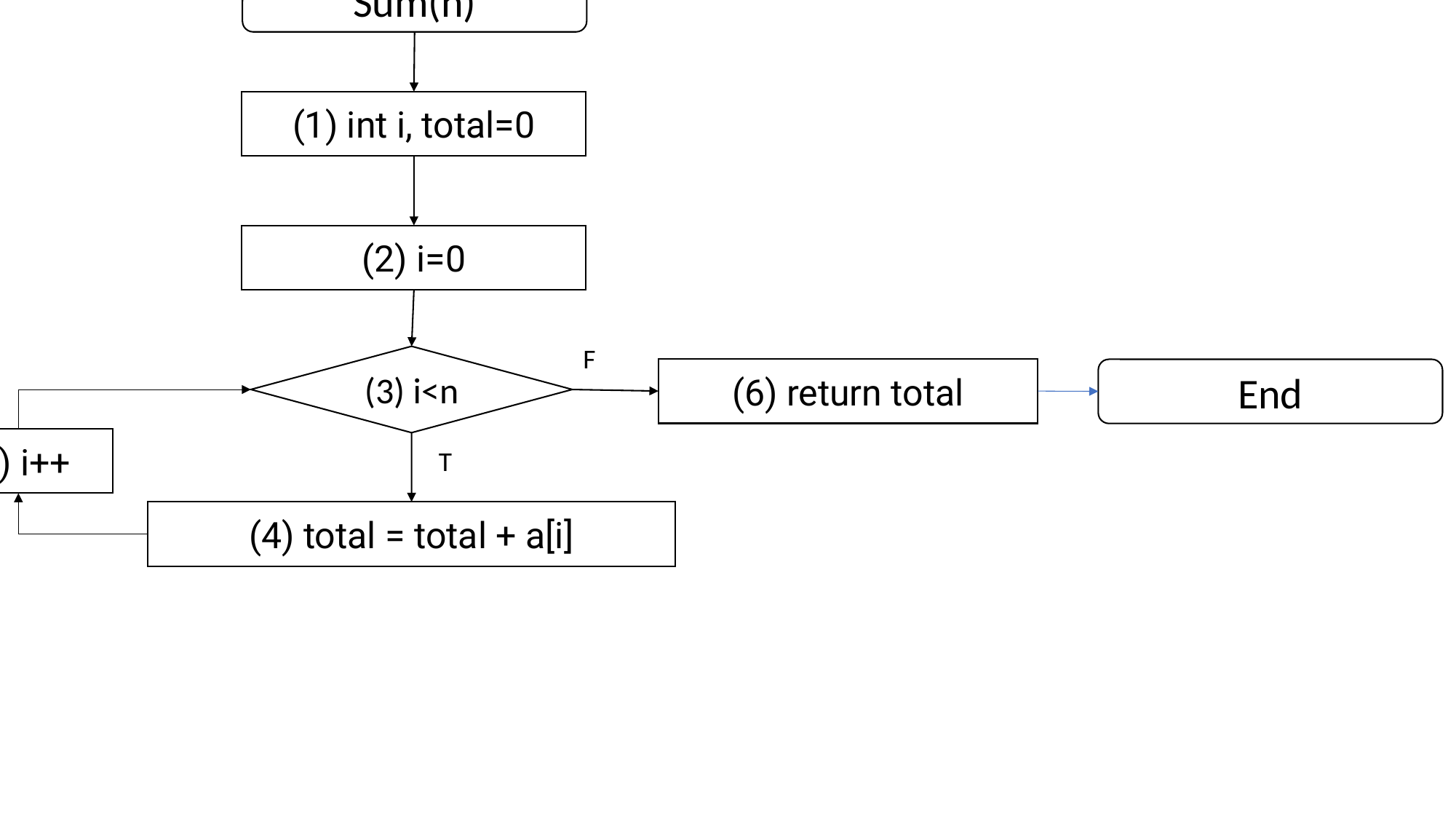

Sum(n)
(1) int i, total=0
(2) i=0
F
(3) i<n
(6) return total
End
(5) i++
T
(4) total = total + a[i]